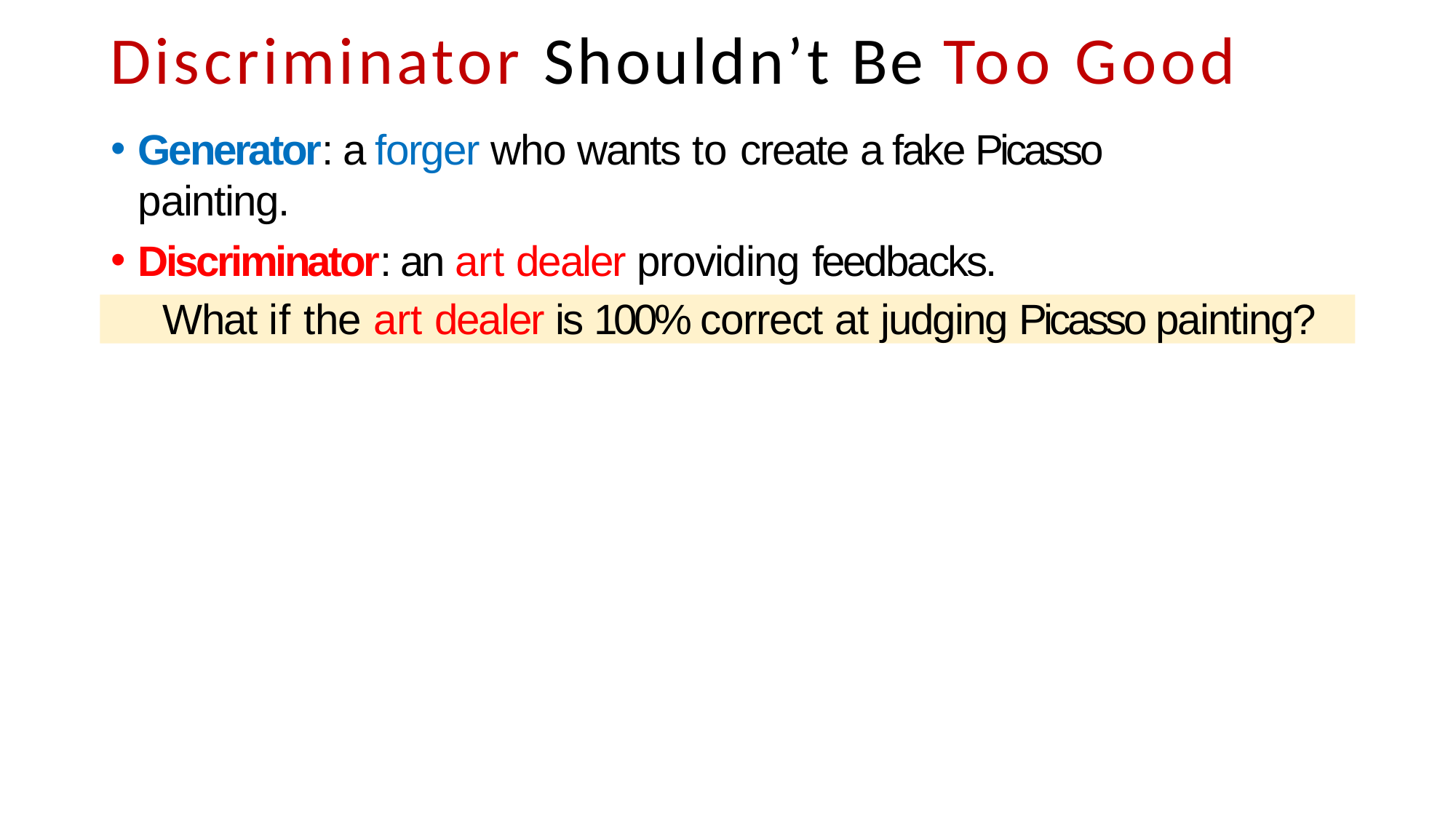

# Discriminator Shouldn’t Be Too Good
Generator: a forger who wants to create a fake Picasso painting.
Discriminator: an art dealer providing feedbacks.
What if the art dealer is 100% correct at judging Picasso painting?